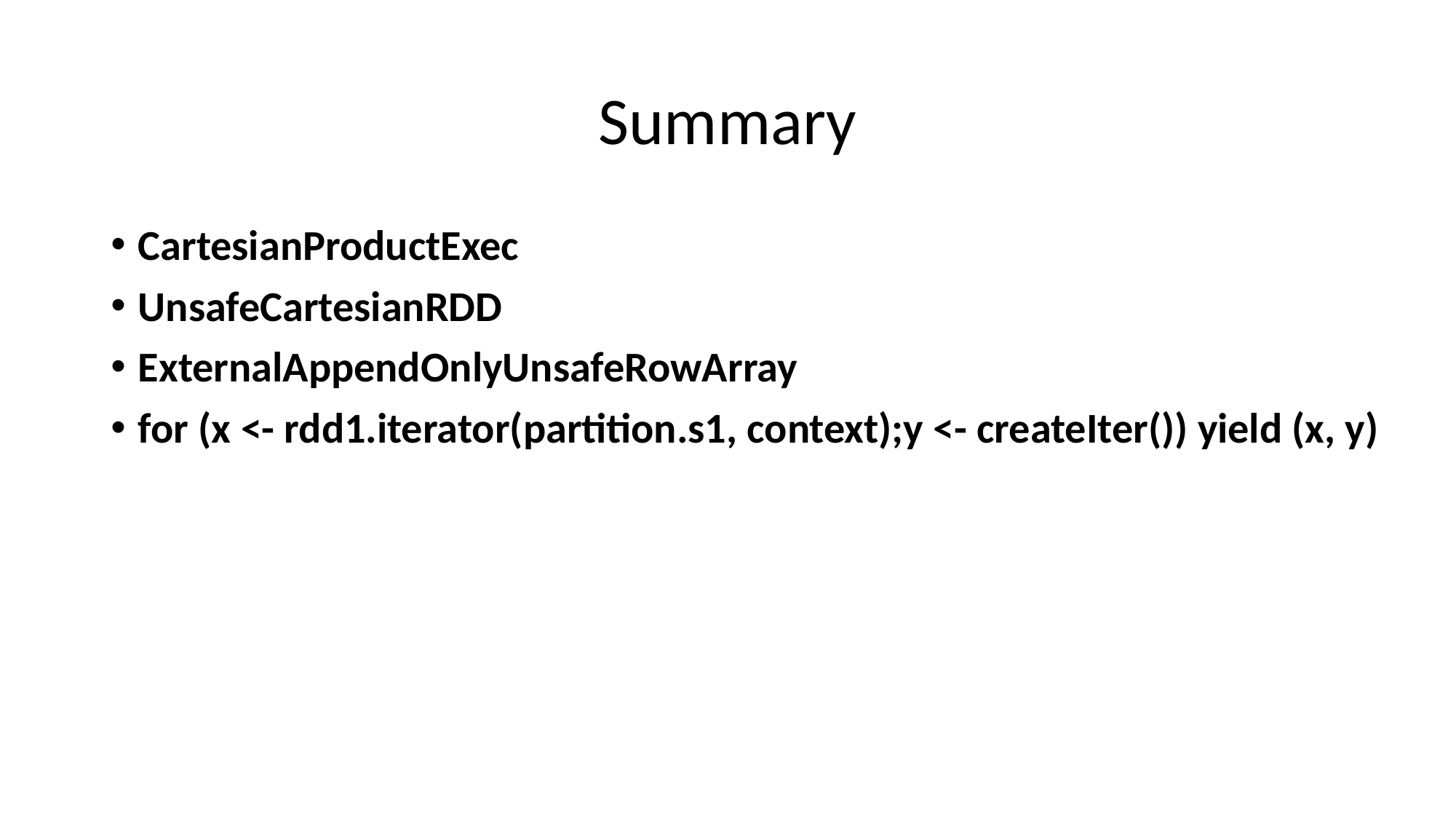

# Summary
CartesianProductExec
UnsafeCartesianRDD
ExternalAppendOnlyUnsafeRowArray
for (x <- rdd1.iterator(partition.s1, context);y <- createIter()) yield (x, y)